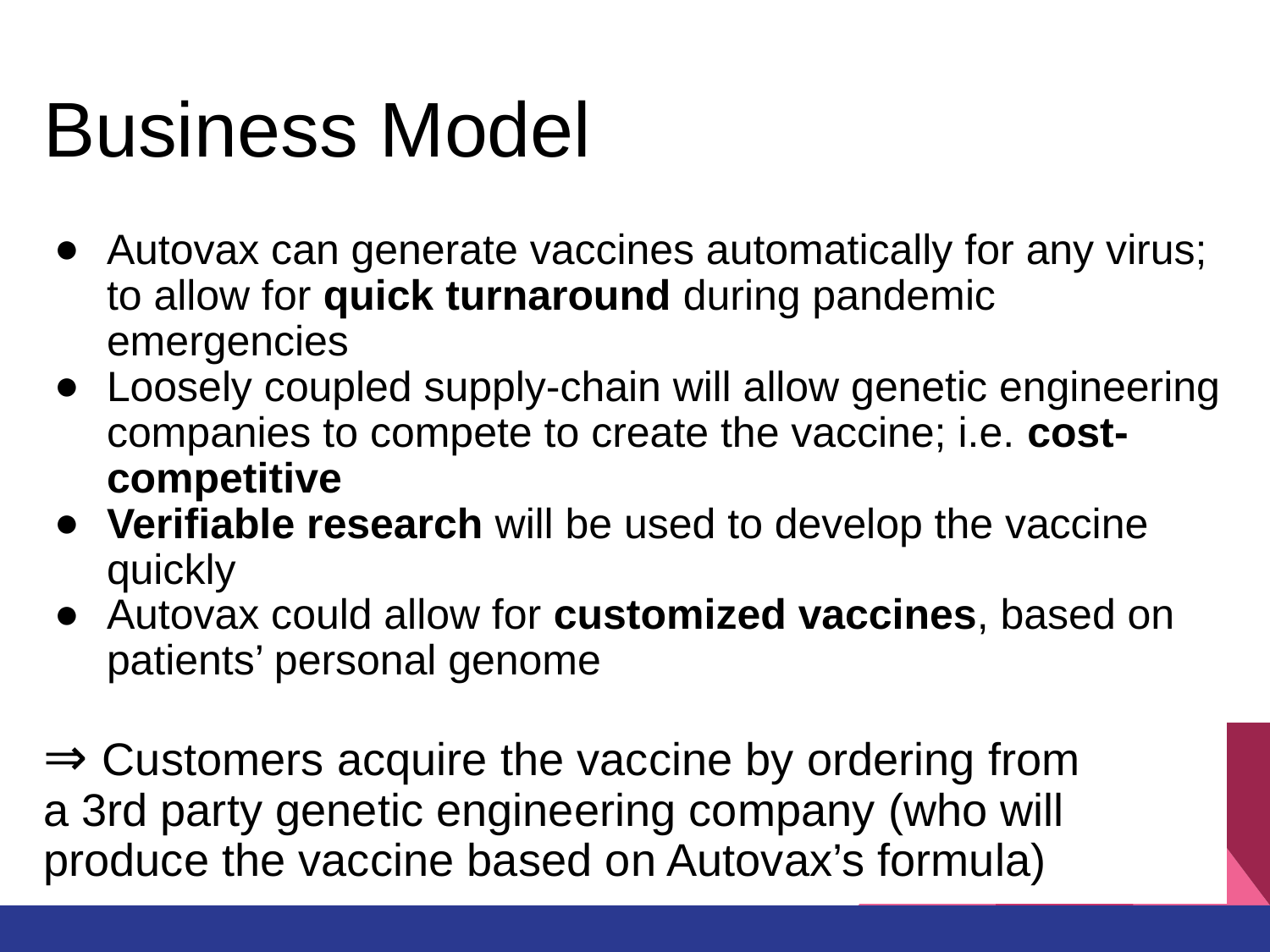

# Business Model
Autovax can generate vaccines automatically for any virus; to allow for quick turnaround during pandemic emergencies
Loosely coupled supply-chain will allow genetic engineering companies to compete to create the vaccine; i.e. cost-competitive
Verifiable research will be used to develop the vaccine quickly
Autovax could allow for customized vaccines, based on patients’ personal genome

⇒ Customers acquire the vaccine by ordering from
a 3rd party genetic engineering company (who will produce the vaccine based on Autovax’s formula)